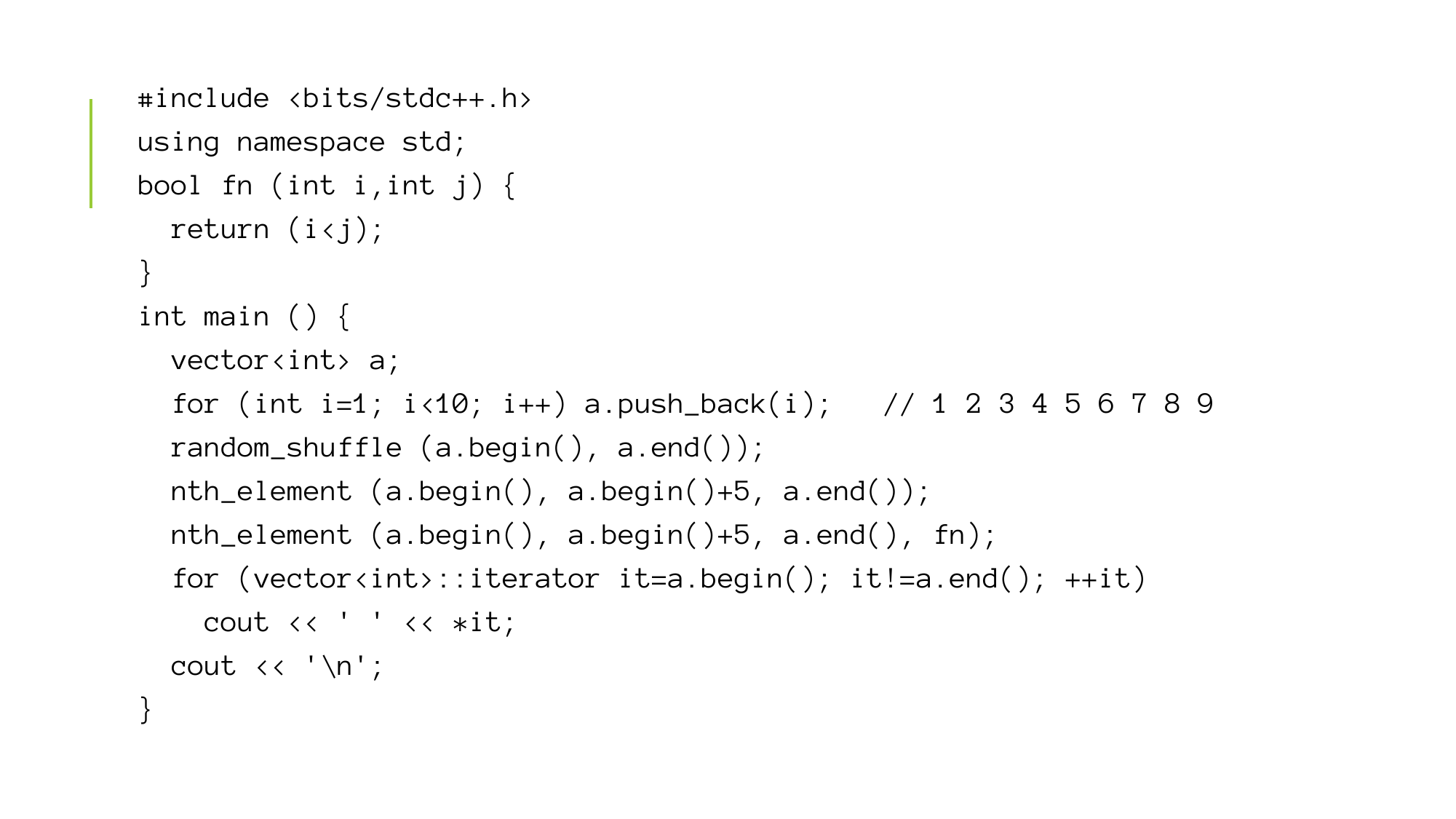

#include <bits/stdc++.h>
using namespace std;
bool fn (int i,int j) {
  return (i<j);
}
int main () {
  vector<int> a;
  for (int i=1; i<10; i++) a.push_back(i);   // 1 2 3 4 5 6 7 8 9
  random_shuffle (a.begin(), a.end());
  nth_element (a.begin(), a.begin()+5, a.end());
  nth_element (a.begin(), a.begin()+5, a.end(), fn);
  for (vector<int>::iterator it=a.begin(); it!=a.end(); ++it)
    cout << ' ' << *it;
  cout << '\n';
}